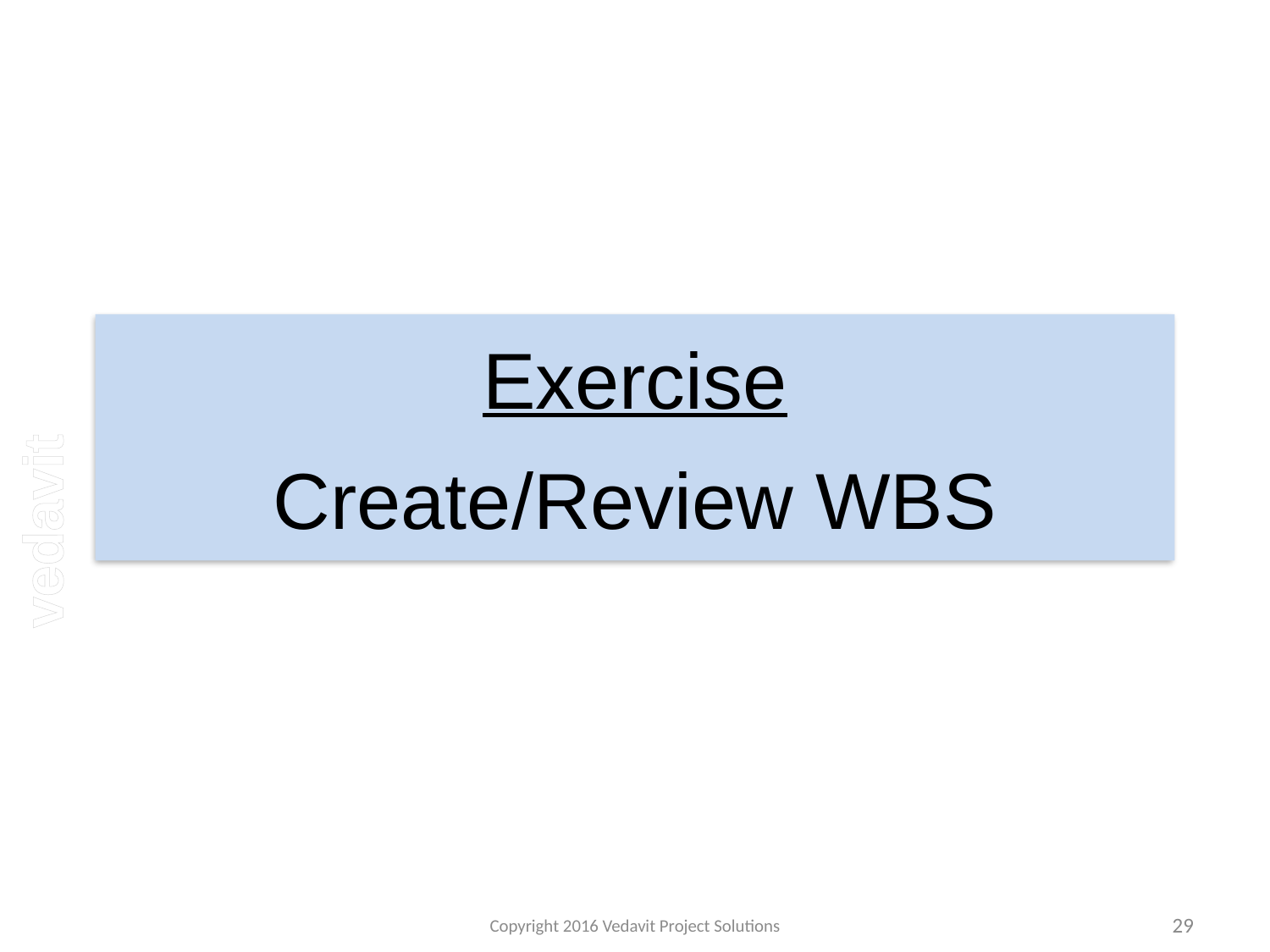

# Exercise Create/Review WBS
Copyright 2016 Vedavit Project Solutions
29